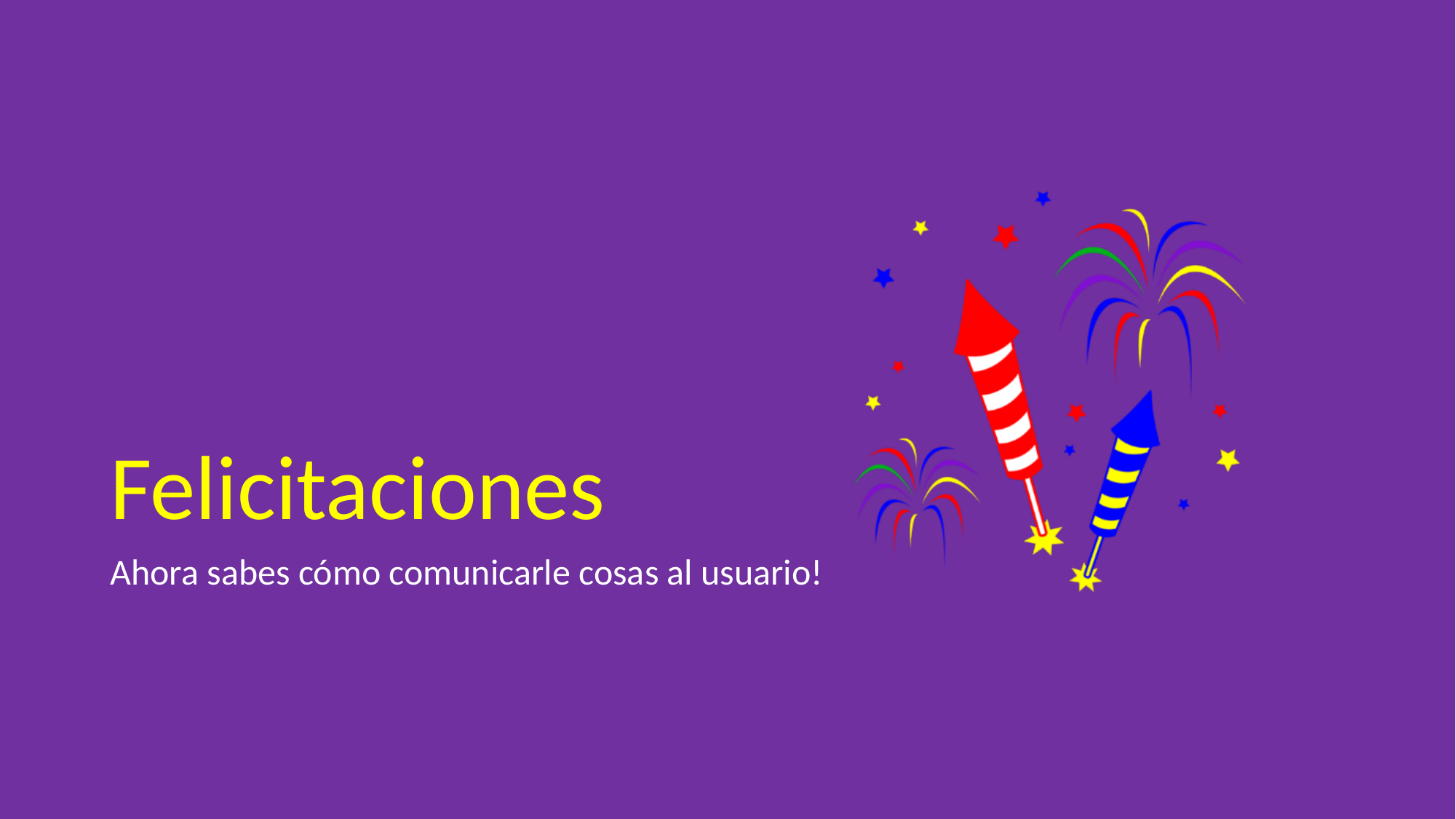

# Felicitaciones
Ahora sabes cómo comunicarle cosas al usuario!